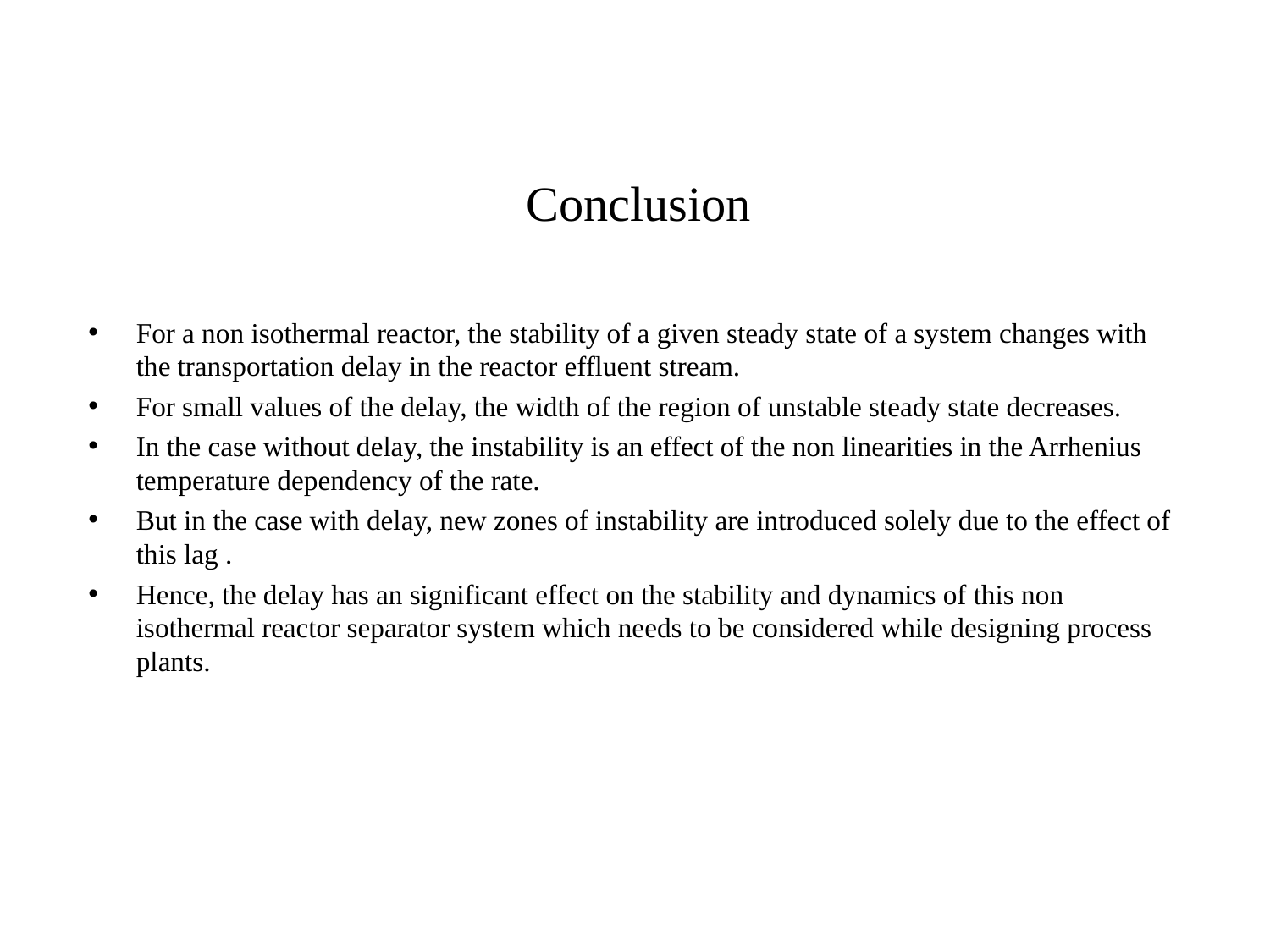

# Conclusion
For a non isothermal reactor, the stability of a given steady state of a system changes with the transportation delay in the reactor effluent stream.
For small values of the delay, the width of the region of unstable steady state decreases.
In the case without delay, the instability is an effect of the non linearities in the Arrhenius temperature dependency of the rate.
But in the case with delay, new zones of instability are introduced solely due to the effect of this lag .
Hence, the delay has an significant effect on the stability and dynamics of this non isothermal reactor separator system which needs to be considered while designing process plants.